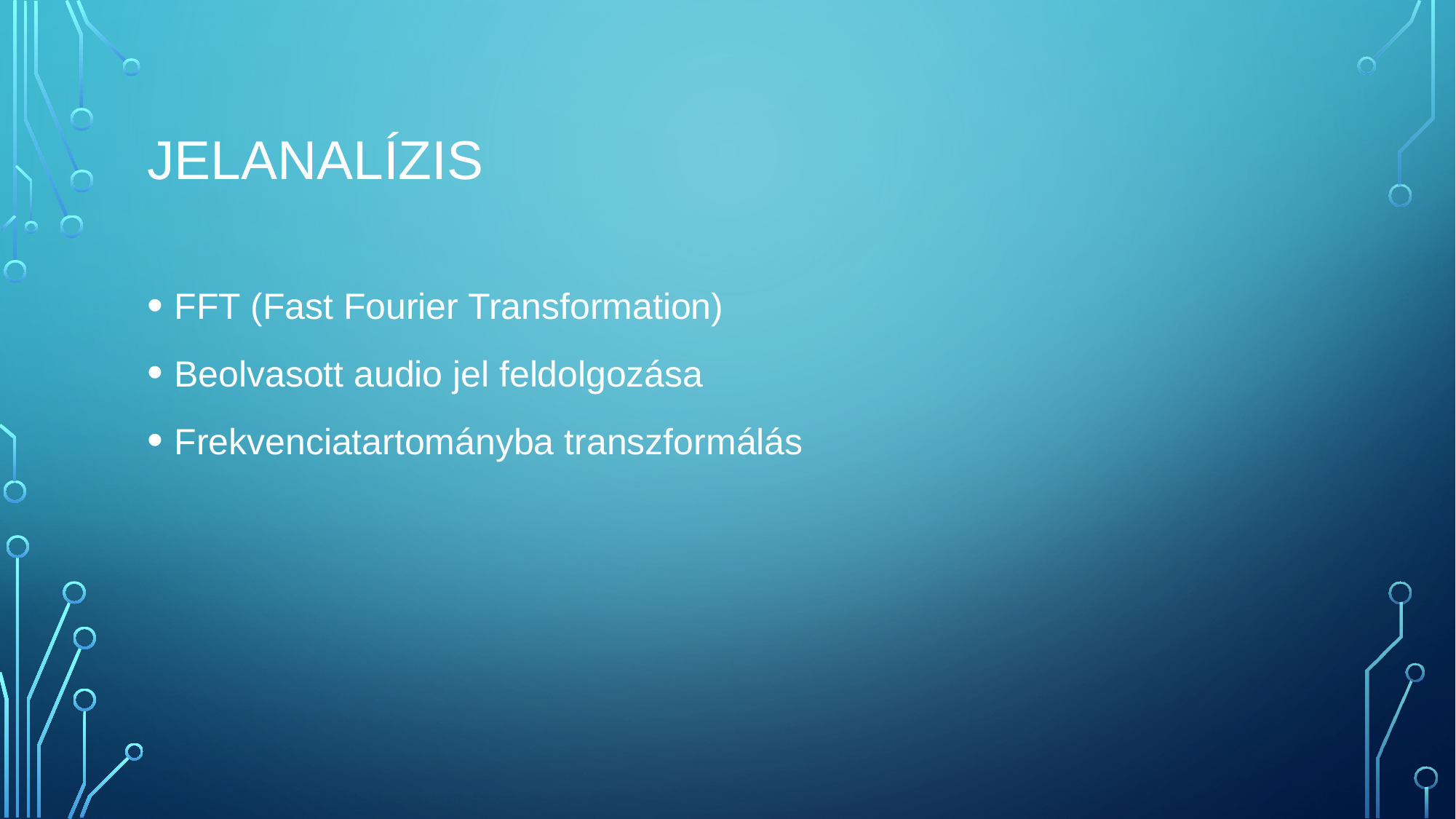

# Jelanalízis
FFT (Fast Fourier Transformation)
Beolvasott audio jel feldolgozása
Frekvenciatartományba transzformálás